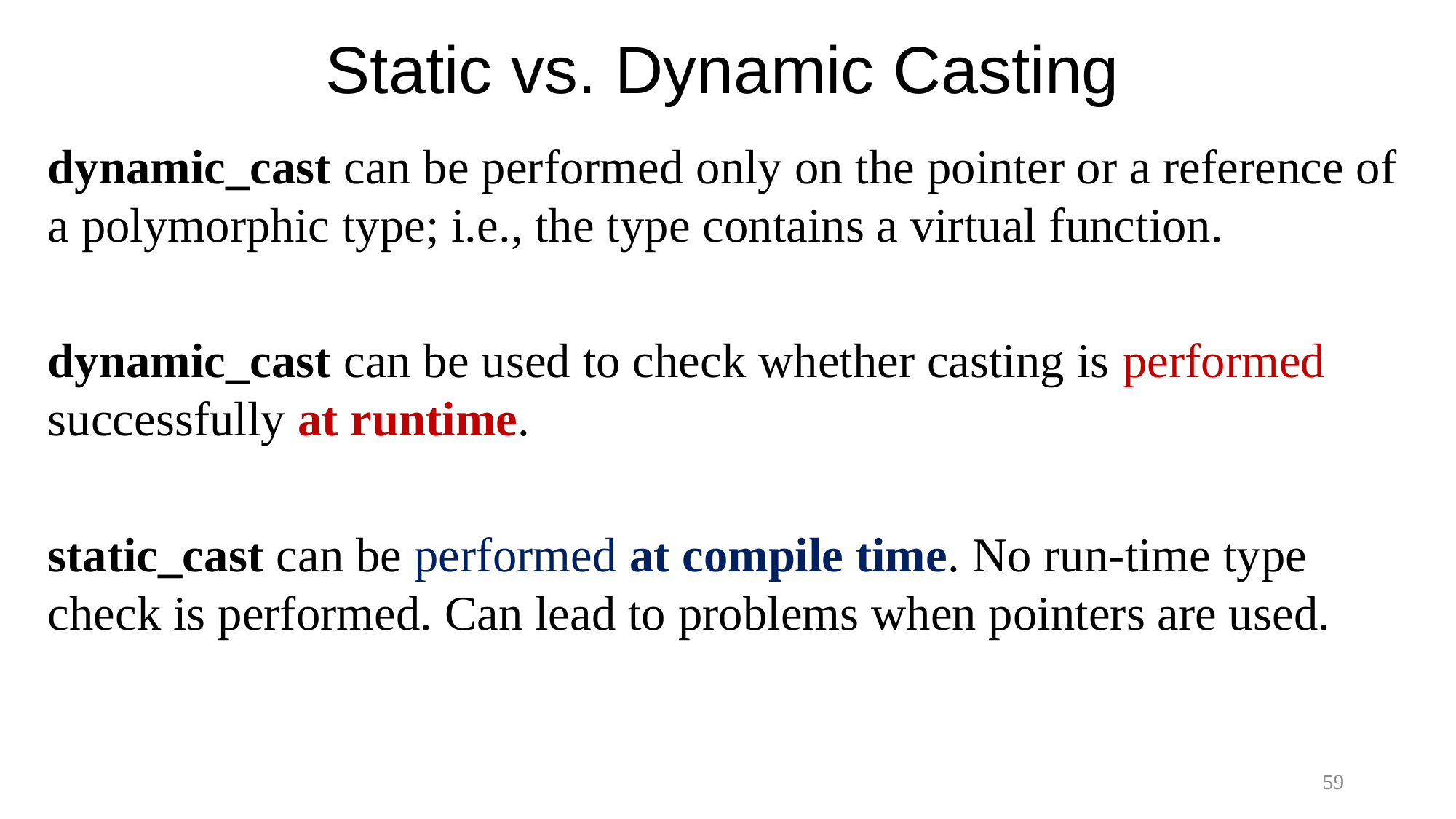

# Static vs. Dynamic Casting
dynamic_cast can be performed only on the pointer or a reference of a polymorphic type; i.e., the type contains a virtual function.

dynamic_cast can be used to check whether casting is performed successfully at runtime.

static_cast can be performed at compile time. No run-time type check is performed. Can lead to problems when pointers are used.

59